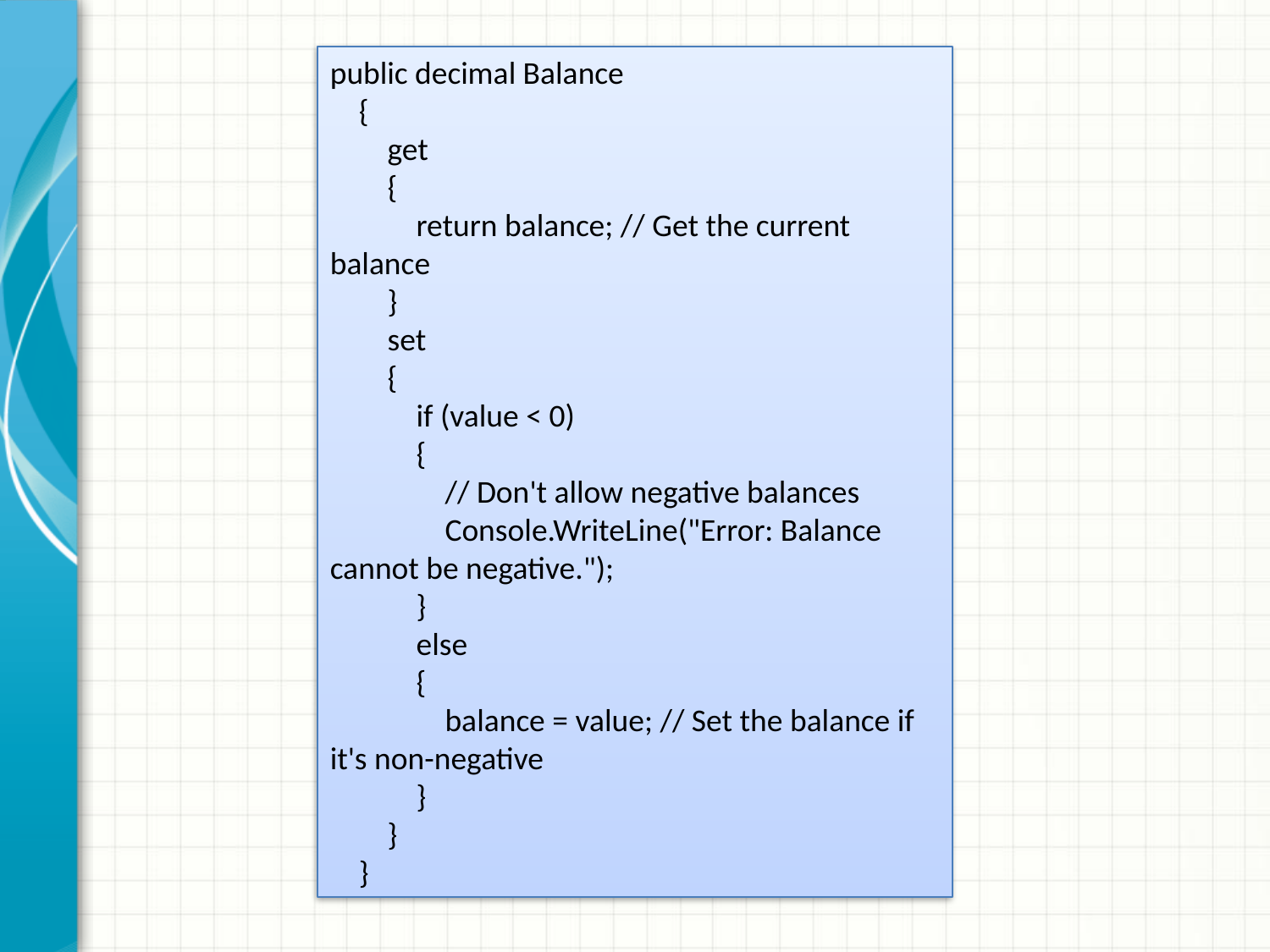

public decimal Balance
    {
        get
        {
            return balance; // Get the current balance
        }
        set
        {
            if (value < 0)
            {
                // Don't allow negative balances
                Console.WriteLine("Error: Balance cannot be negative.");
            }
            else
            {
                balance = value; // Set the balance if it's non-negative
            }
        }
    }